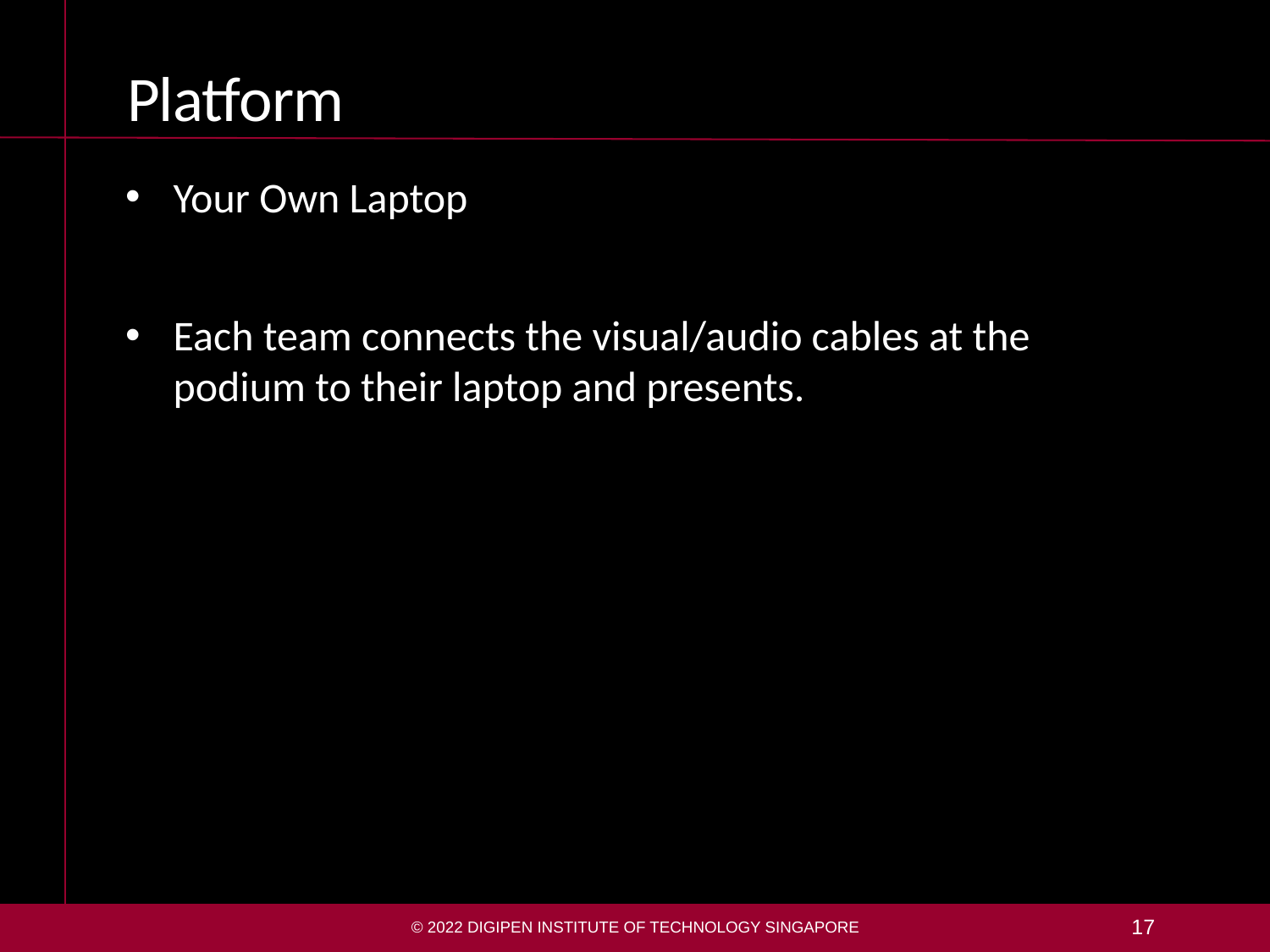

# Platform
Your Own Laptop

Each team connects the visual/audio cables at the podium to their laptop and presents.

© 2022 DigiPen Institute of Technology Singapore
17